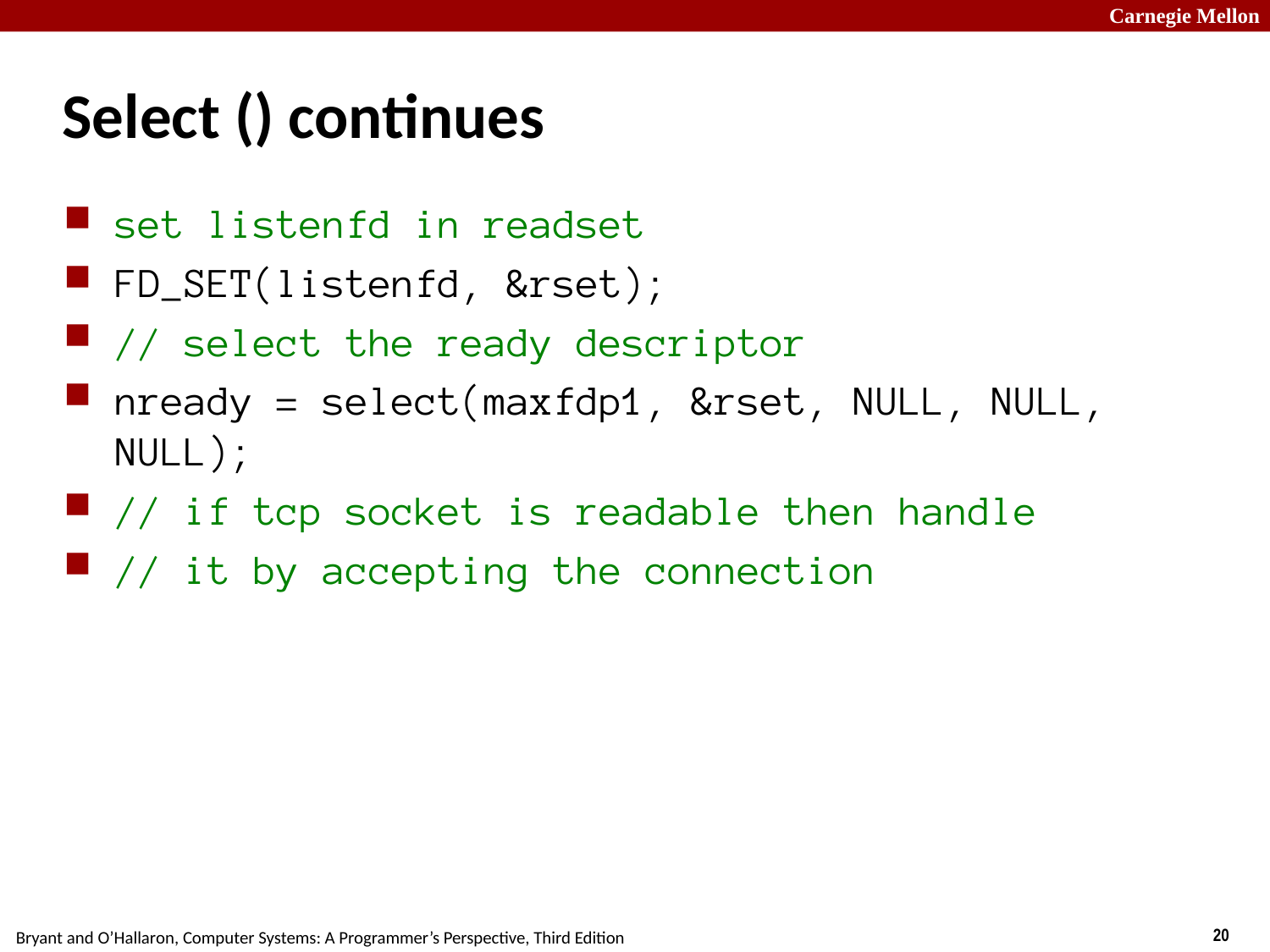

# Select () continues
set listenfd in readset
FD_SET(listenfd, &rset);
// select the ready descriptor
nready = select(maxfdp1, &rset, NULL, NULL, NULL);
// if tcp socket is readable then handle
// it by accepting the connection